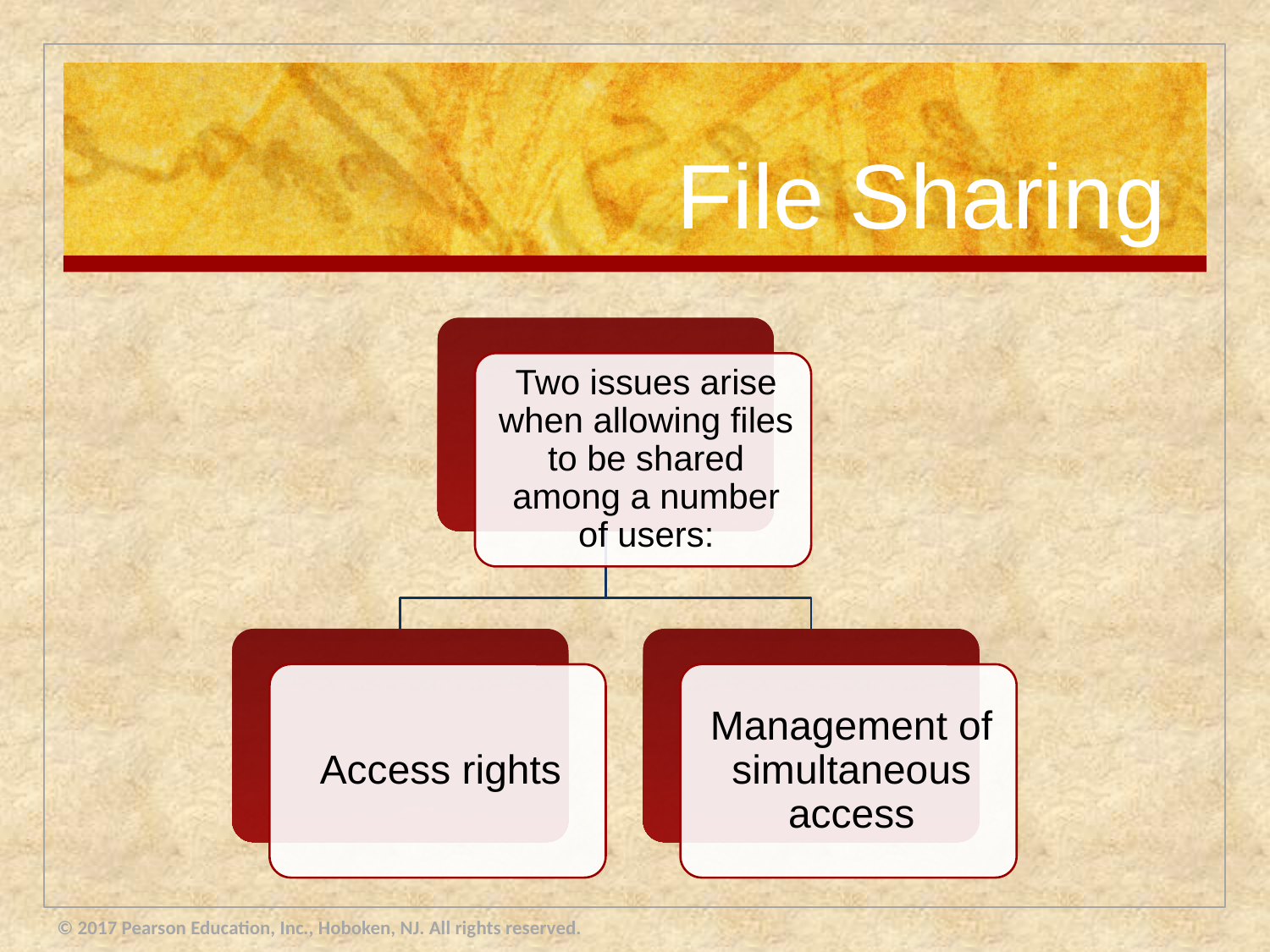

# File Sharing
Two issues arise when allowing files to be shared among a number of users:
Access rights
Management of simultaneous access
© 2017 Pearson Education, Inc., Hoboken, NJ. All rights reserved.